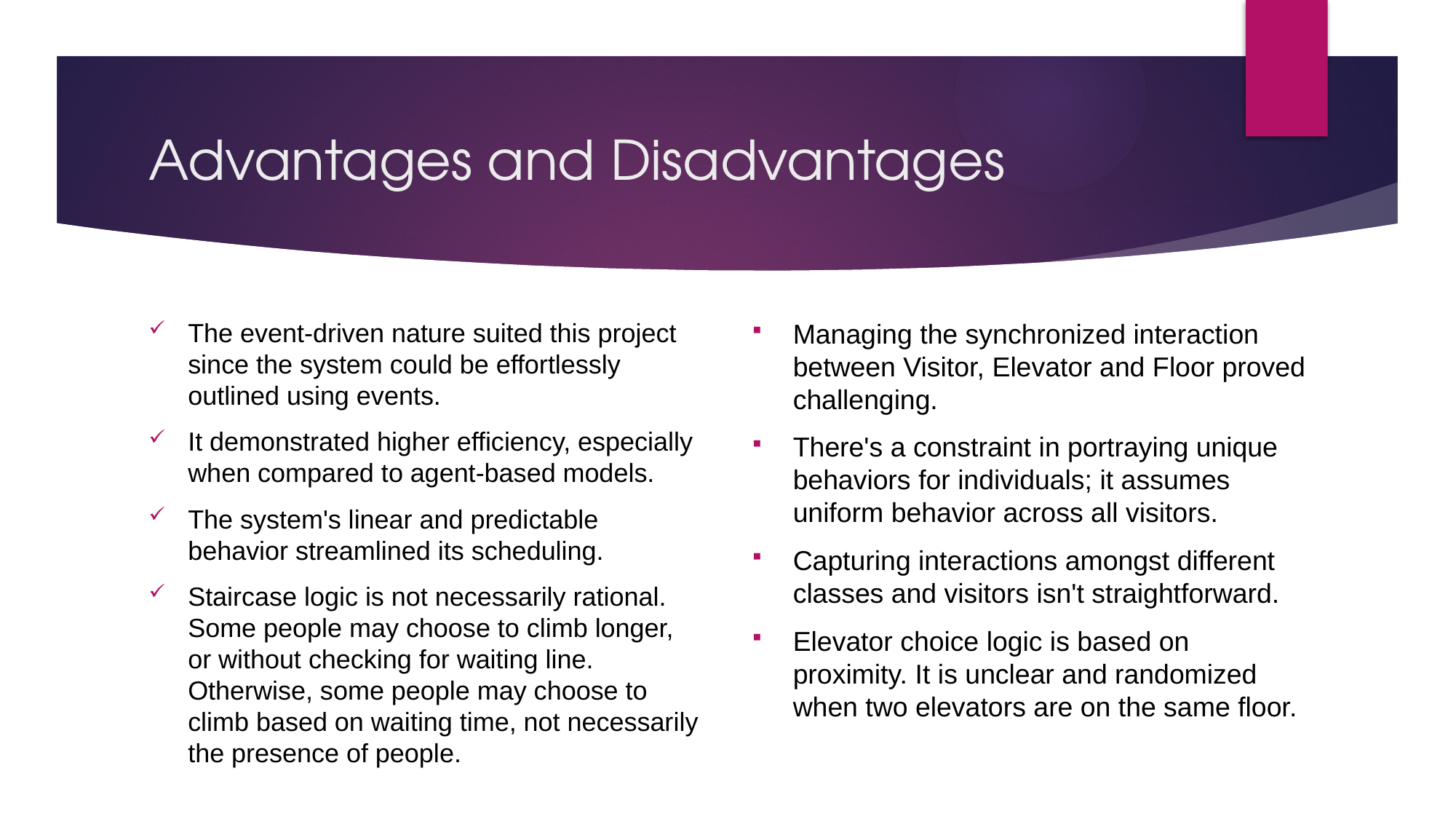

# Advantages and Disadvantages
Managing the synchronized interaction between Visitor, Elevator and Floor proved challenging.
There's a constraint in portraying unique behaviors for individuals; it assumes uniform behavior across all visitors.
Capturing interactions amongst different classes and visitors isn't straightforward.
Elevator choice logic is based on proximity. It is unclear and randomized when two elevators are on the same floor.
The event-driven nature suited this project since the system could be effortlessly outlined using events.
It demonstrated higher efficiency, especially when compared to agent-based models.
The system's linear and predictable behavior streamlined its scheduling.
Staircase logic is not necessarily rational. Some people may choose to climb longer, or without checking for waiting line. Otherwise, some people may choose to climb based on waiting time, not necessarily the presence of people.